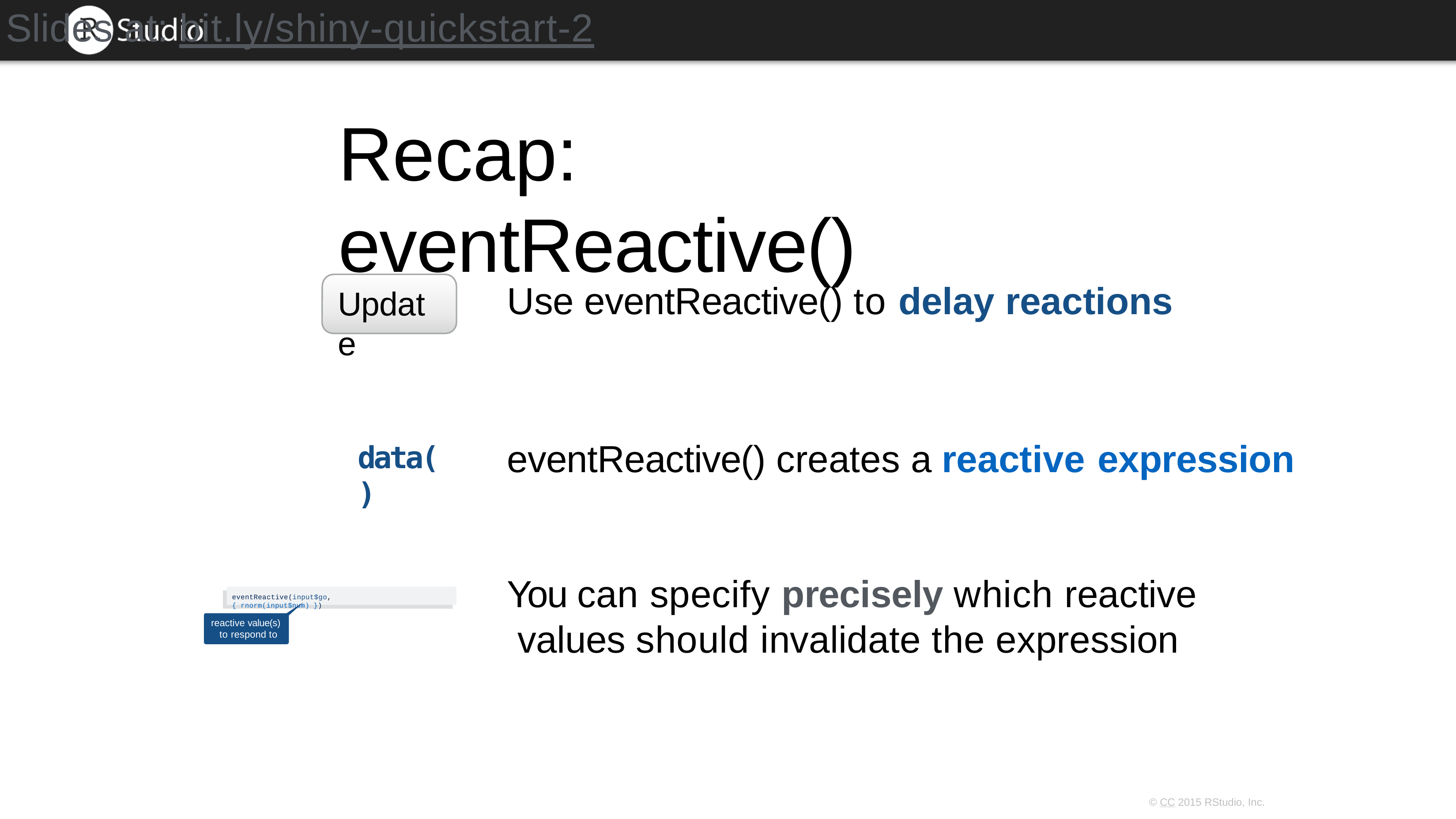

# Slides at: bit.ly/shiny-quickstart-2

Recap:	eventReactive()

Use eventReactive() to delay reactions
Update
eventReactive() creates a reactive expression
data()
You can specify precisely which reactive  values should invalidate the expression

eventReactive(input$go, { rnorm(input$num) })

reactive value(s)  to respond to
© CC 2015 RStudio, Inc.